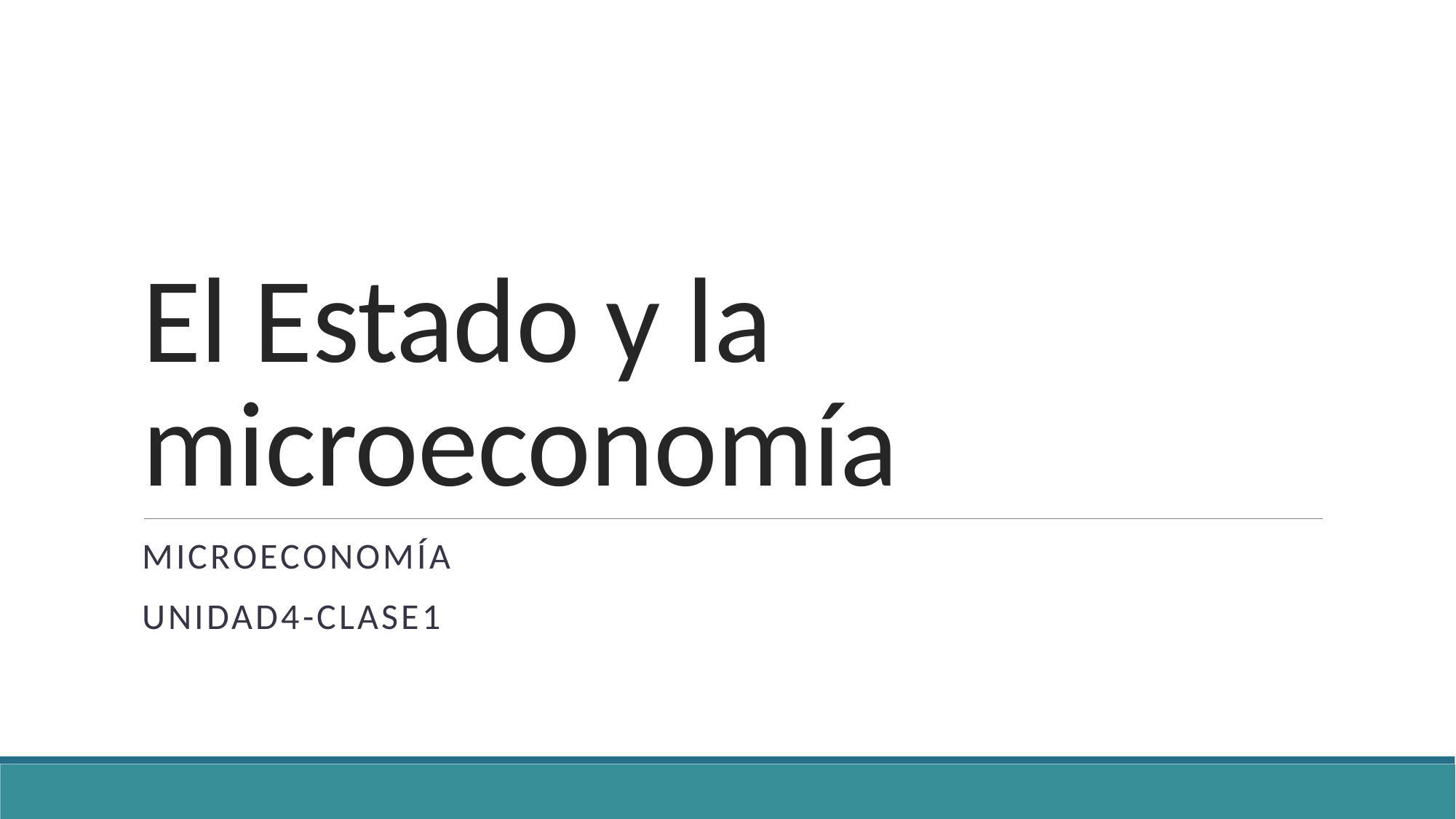

# El Estado y la microeconomía
Microeconomía
Unidad4-clase1